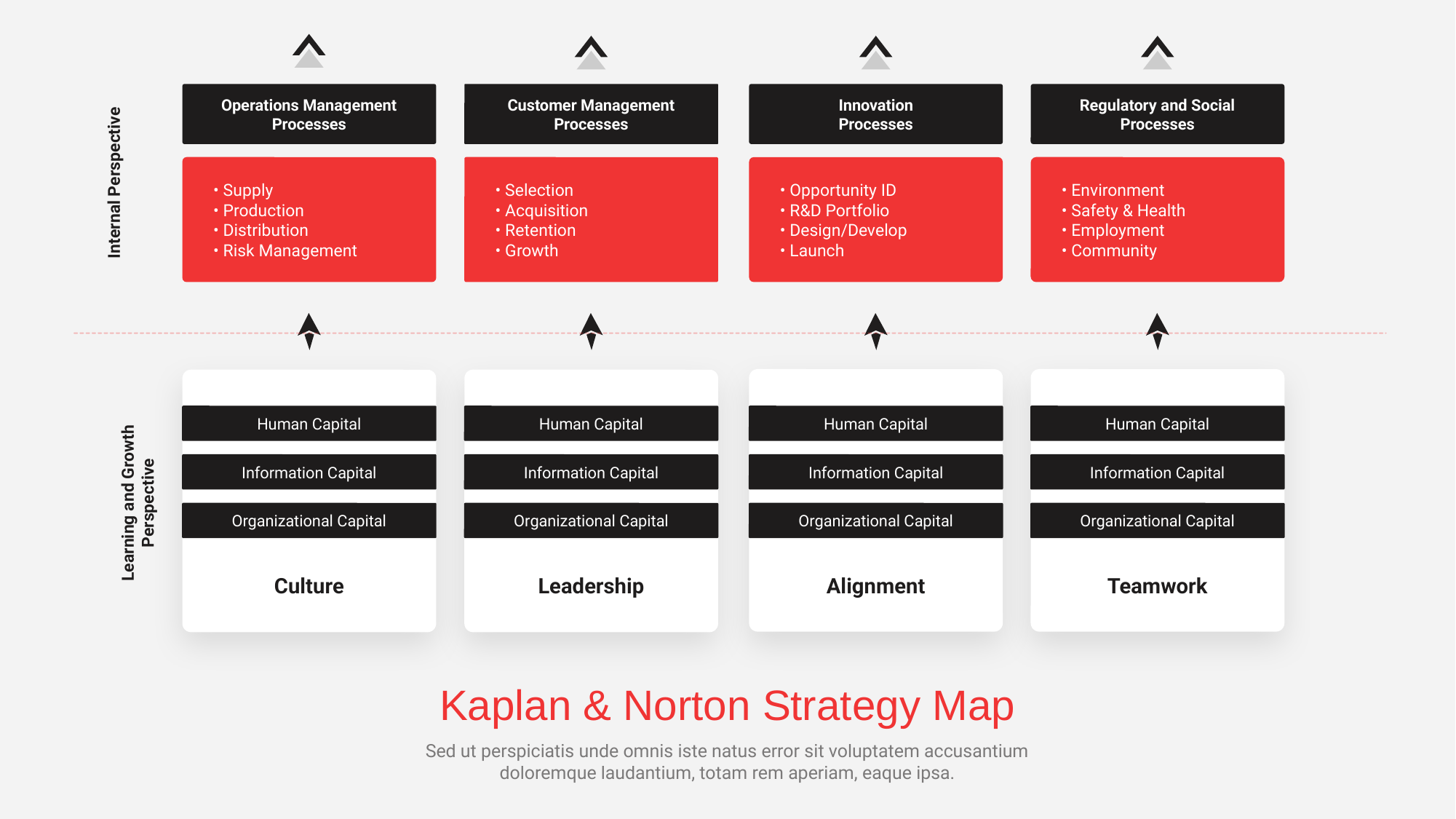

Operations Management Processes
Customer Management Processes
Innovation
Processes
Regulatory and Social Processes

Internal Perspective
• Supply
• Production
• Distribution
• Risk Management
• Selection
• Acquisition
• Retention
• Growth
• Opportunity ID
• R&D Portfolio
• Design/Develop
• Launch
• Environment
• Safety & Health
• Employment
• Community

Human Capital
Human Capital
Human Capital
Human Capital

Information Capital
Information Capital
Information Capital
Information Capital
Learning and Growth Perspective

Organizational Capital
Organizational Capital
Organizational Capital
Organizational Capital
Culture
Leadership
Alignment
Teamwork
Kaplan & Norton Strategy Map
Sed ut perspiciatis unde omnis iste natus error sit voluptatem accusantium doloremque laudantium, totam rem aperiam, eaque ipsa.